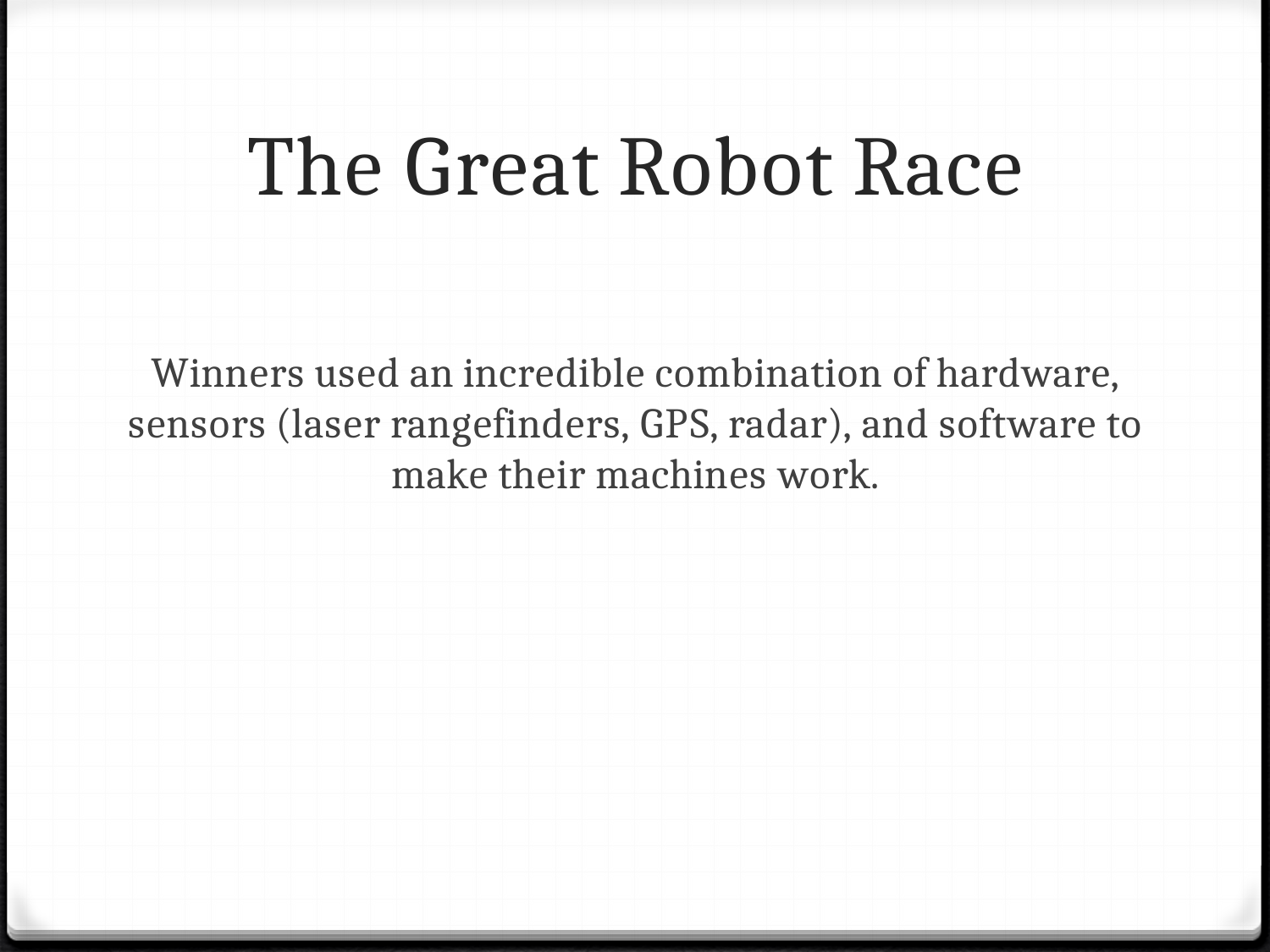

# The Great Robot Race
Winners used an incredible combination of hardware, sensors (laser rangefinders, GPS, radar), and software to make their machines work.